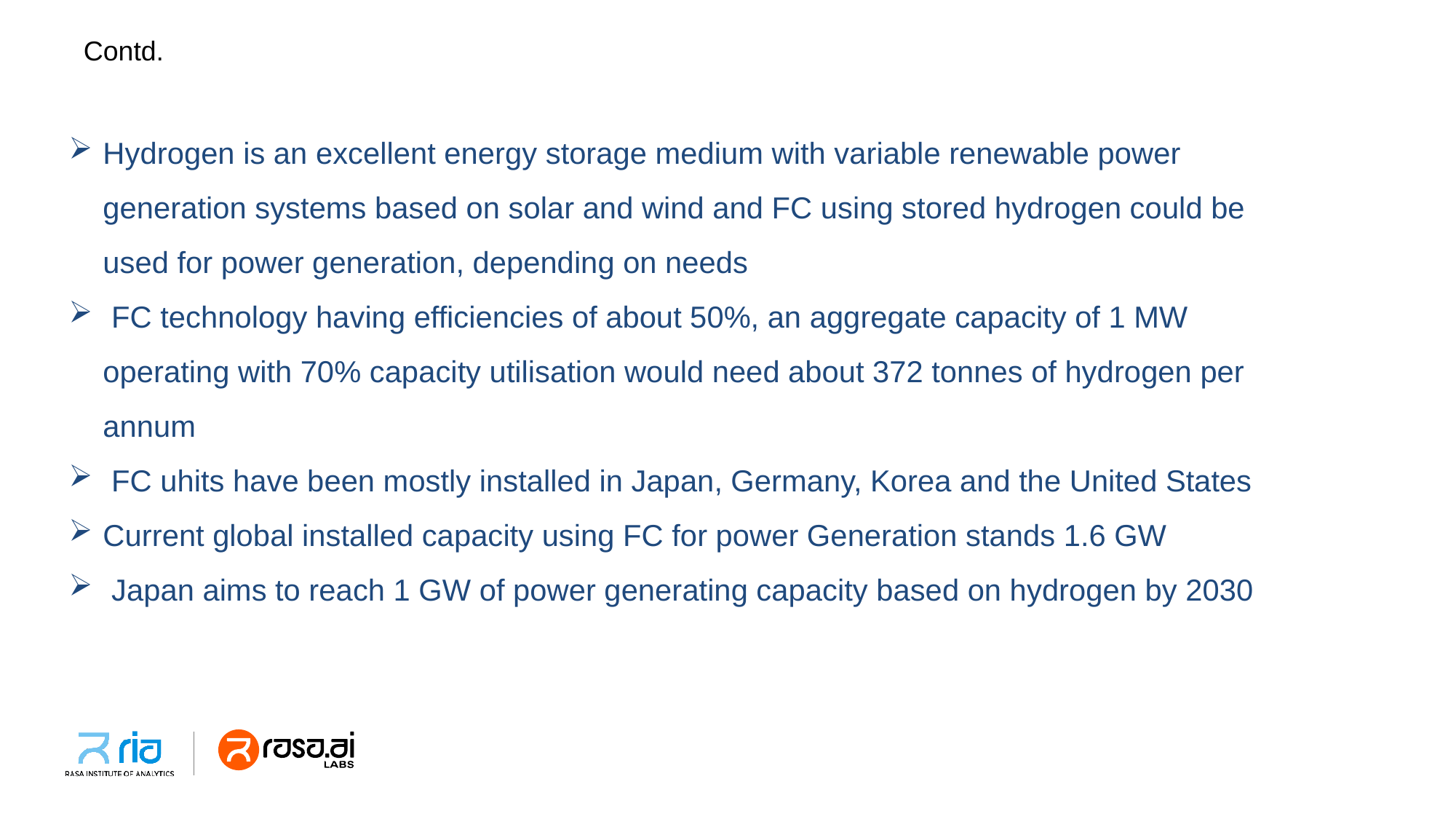

Contd.

Hydrogen is an excellent energy storage medium with variable renewable power generation systems based on solar and wind and FC using stored hydrogen could be used for power generation, depending on needs
 FC technology having efficiencies of about 50%, an aggregate capacity of 1 MW operating with 70% capacity utilisation would need about 372 tonnes of hydrogen per annum
 FC uhits have been mostly installed in Japan, Germany, Korea and the United States
Current global installed capacity using FC for power Generation stands 1.6 GW
 Japan aims to reach 1 GW of power generating capacity based on hydrogen by 2030